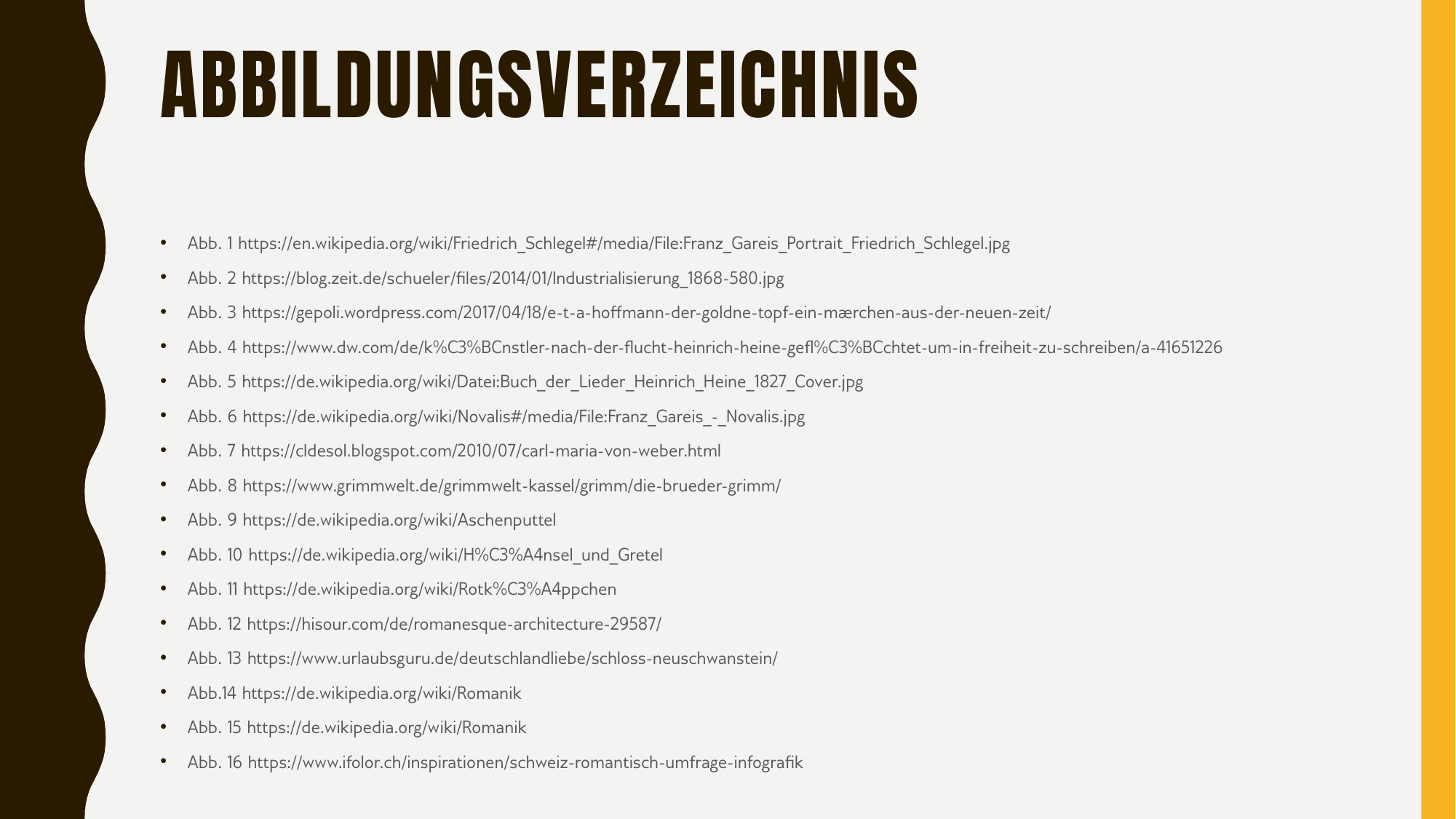

# Abbildungsverzeichnis
Abb. 1 https://en.wikipedia.org/wiki/Friedrich_Schlegel#/media/File:Franz_Gareis_Portrait_Friedrich_Schlegel.jpg
Abb. 2 https://blog.zeit.de/schueler/files/2014/01/Industrialisierung_1868-580.jpg
Abb. 3 https://gepoli.wordpress.com/2017/04/18/e-t-a-hoffmann-der-goldne-topf-ein-maerchen-aus-der-neuen-zeit/
Abb. 4 https://www.dw.com/de/k%C3%BCnstler-nach-der-flucht-heinrich-heine-gefl%C3%BCchtet-um-in-freiheit-zu-schreiben/a-41651226
Abb. 5 https://de.wikipedia.org/wiki/Datei:Buch_der_Lieder_Heinrich_Heine_1827_Cover.jpg
Abb. 6 https://de.wikipedia.org/wiki/Novalis#/media/File:Franz_Gareis_-_Novalis.jpg
Abb. 7 https://cldesol.blogspot.com/2010/07/carl-maria-von-weber.html
Abb. 8 https://www.grimmwelt.de/grimmwelt-kassel/grimm/die-brueder-grimm/
Abb. 9 https://de.wikipedia.org/wiki/Aschenputtel
Abb. 10 https://de.wikipedia.org/wiki/H%C3%A4nsel_und_Gretel
Abb. 11 https://de.wikipedia.org/wiki/Rotk%C3%A4ppchen
Abb. 12 https://hisour.com/de/romanesque-architecture-29587/
Abb. 13 https://www.urlaubsguru.de/deutschlandliebe/schloss-neuschwanstein/
Abb.14 https://de.wikipedia.org/wiki/Romanik
Abb. 15 https://de.wikipedia.org/wiki/Romanik
Abb. 16 https://www.ifolor.ch/inspirationen/schweiz-romantisch-umfrage-infografik